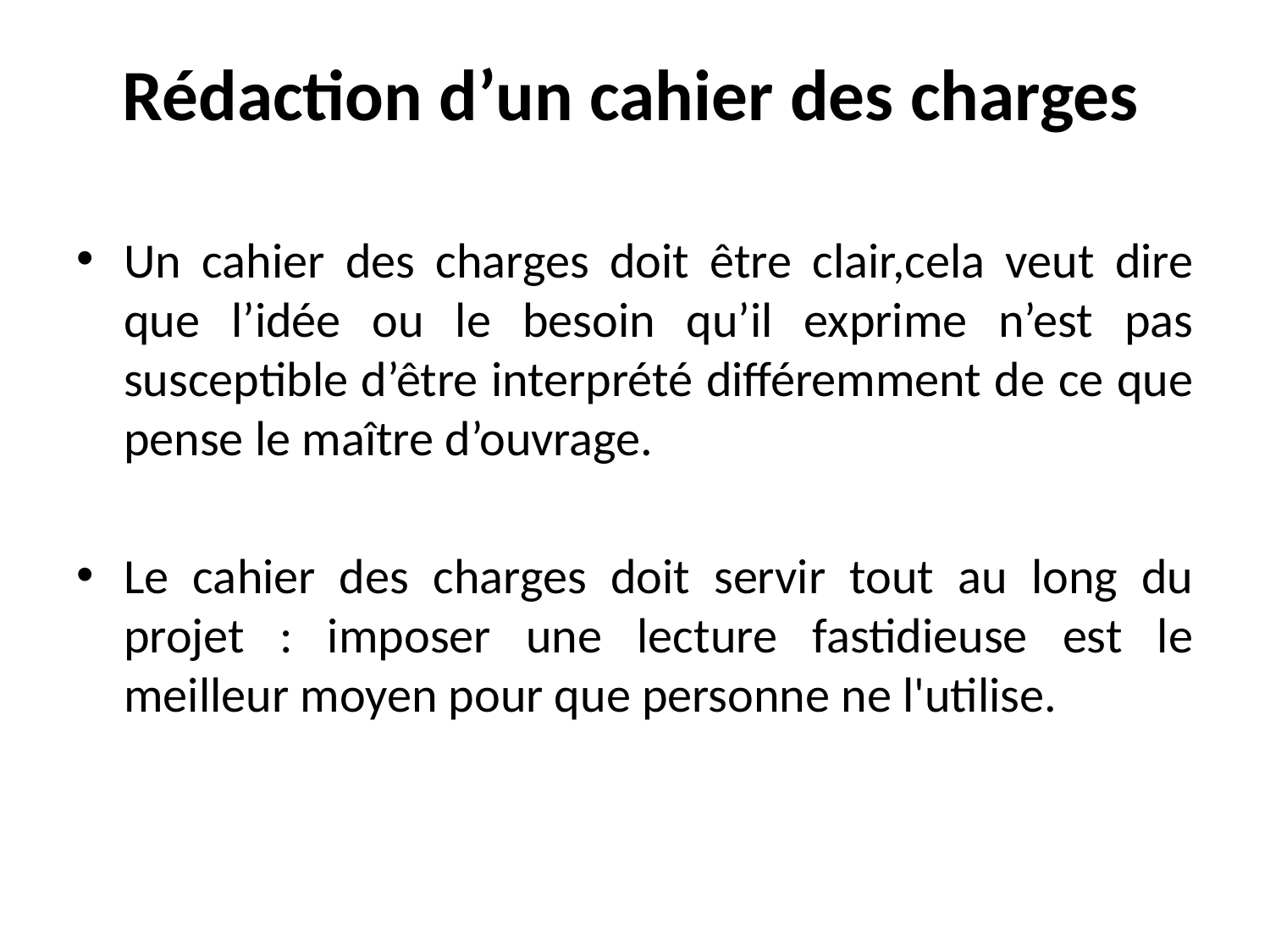

Un cahier des charges doit être clair,cela veut dire que l’idée ou le besoin qu’il exprime n’est pas susceptible d’être interprété différemment de ce que pense le maître d’ouvrage.

Le cahier des charges doit servir tout au long du projet : imposer une lecture fastidieuse est le meilleur moyen pour que personne ne l'utilise.
Rédaction d’un cahier des charges